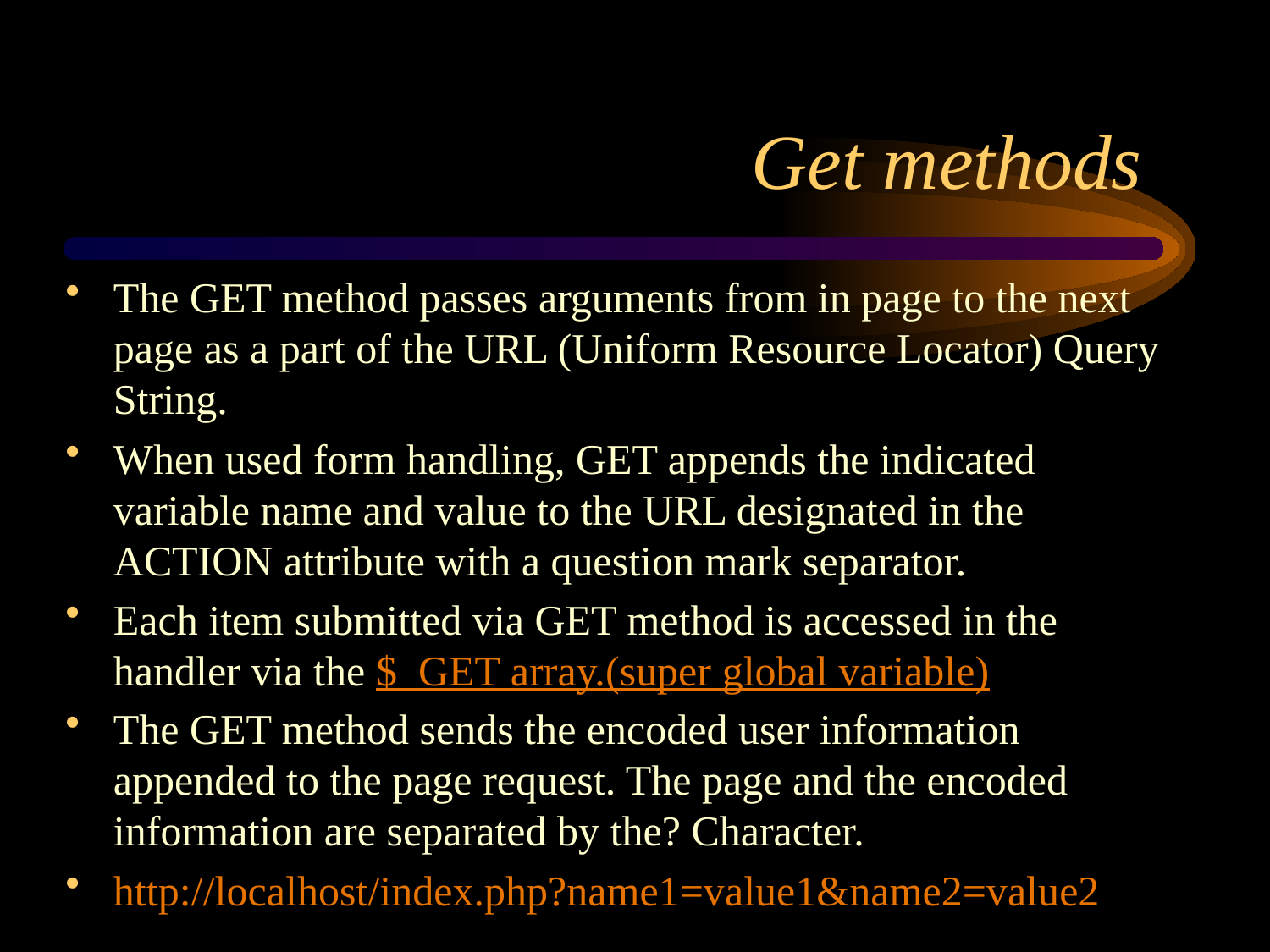

# Get methods
The GET method passes arguments from in page to the next page as a part of the URL (Uniform Resource Locator) Query String.
When used form handling, GET appends the indicated variable name and value to the URL designated in the ACTION attribute with a question mark separator.
Each item submitted via GET method is accessed in the handler via the $_GET array.(super global variable)
The GET method sends the encoded user information appended to the page request. The page and the encoded information are separated by the? Character.
http://localhost/index.php?name1=value1&name2=value2